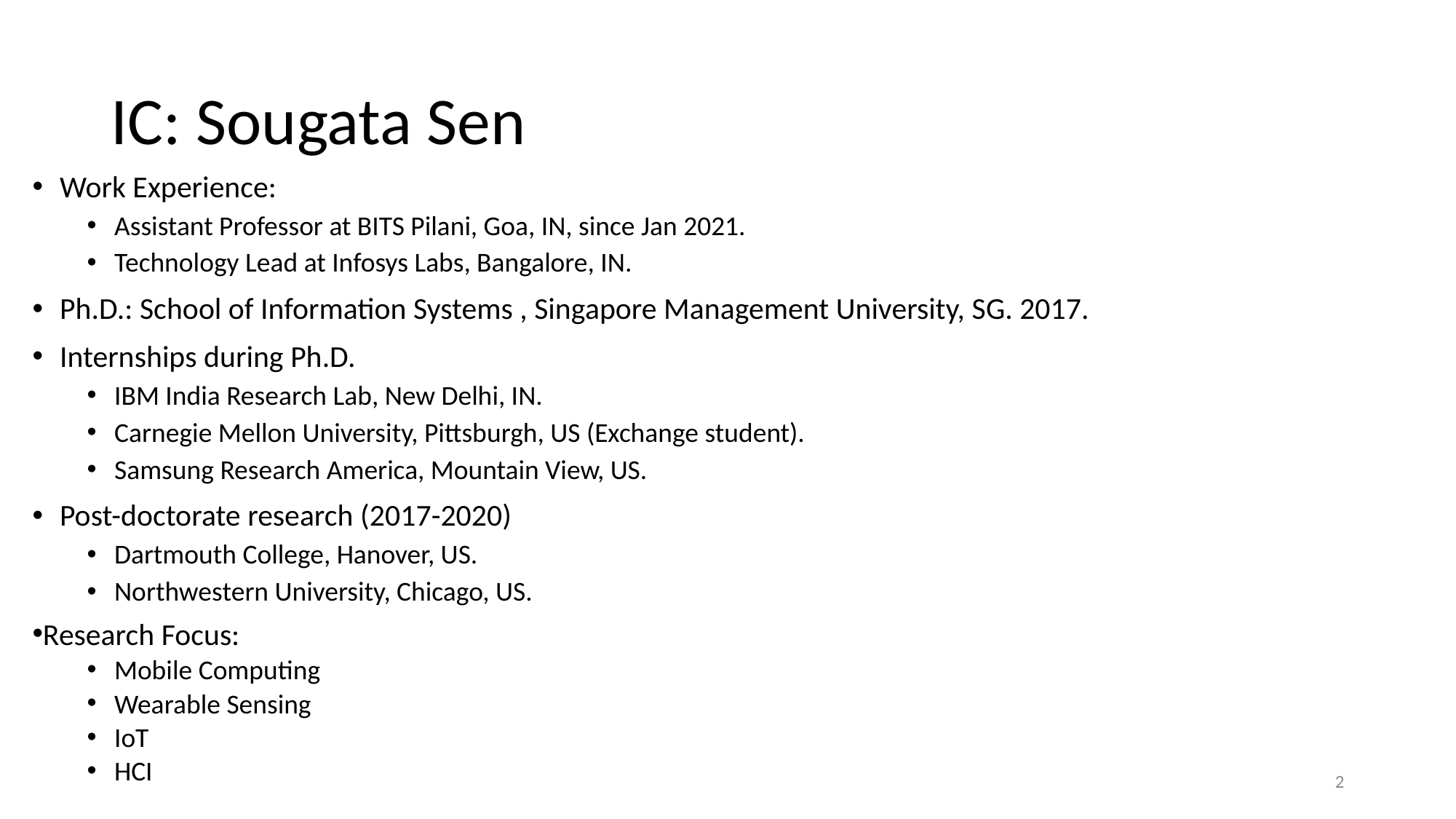

# IC: Sougata Sen
Work Experience:
Assistant Professor at BITS Pilani, Goa, IN, since Jan 2021.
Technology Lead at Infosys Labs, Bangalore, IN.
Ph.D.: School of Information Systems , Singapore Management University, SG. 2017.
Internships during Ph.D.
IBM India Research Lab, New Delhi, IN.
Carnegie Mellon University, Pittsburgh, US (Exchange student).
Samsung Research America, Mountain View, US.
Post-doctorate research (2017-2020)
Dartmouth College, Hanover, US.
Northwestern University, Chicago, US.
Research Focus:
Mobile Computing
Wearable Sensing
IoT
HCI

2